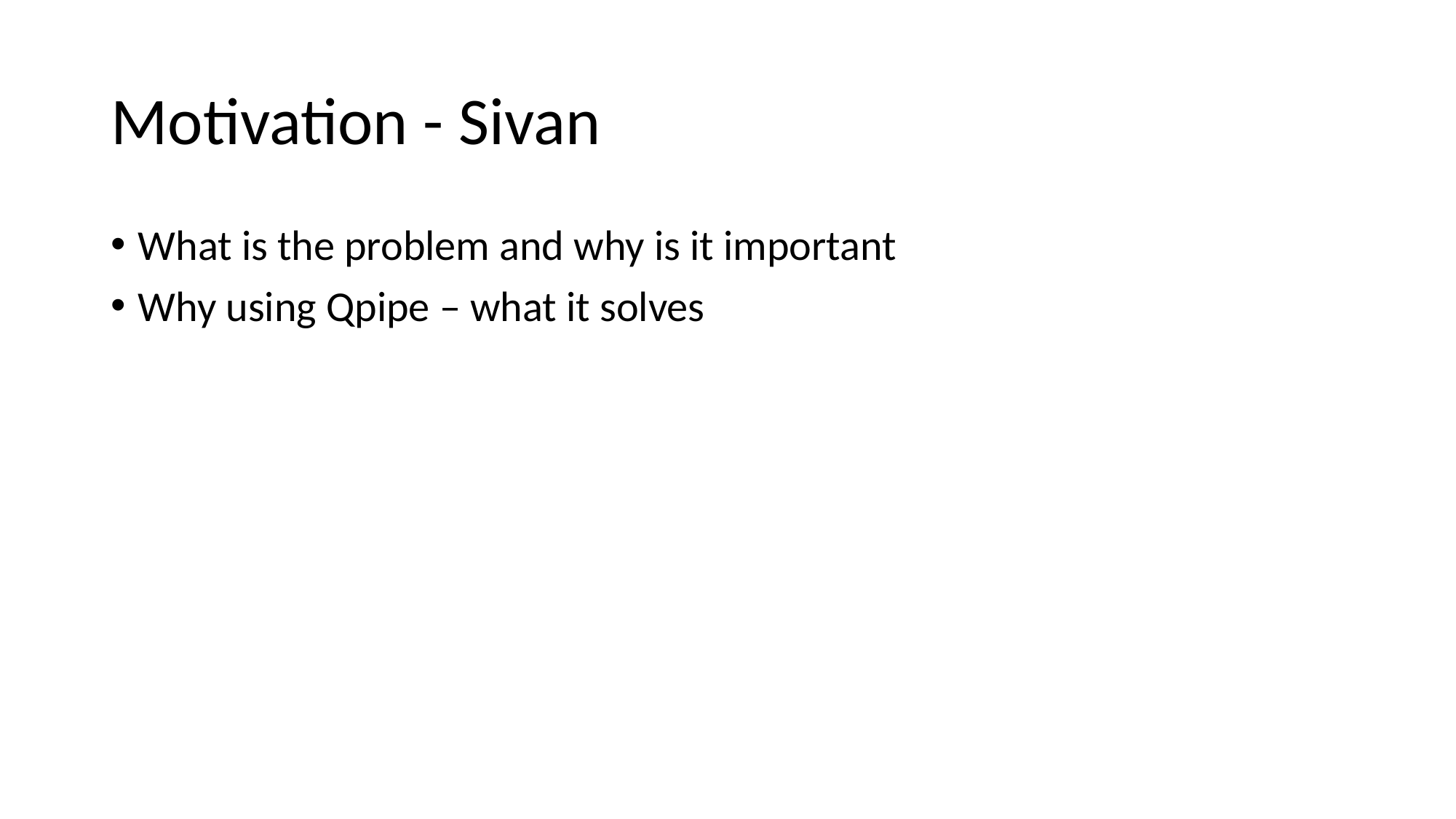

# Motivation - Sivan
What is the problem and why is it important
Why using Qpipe – what it solves